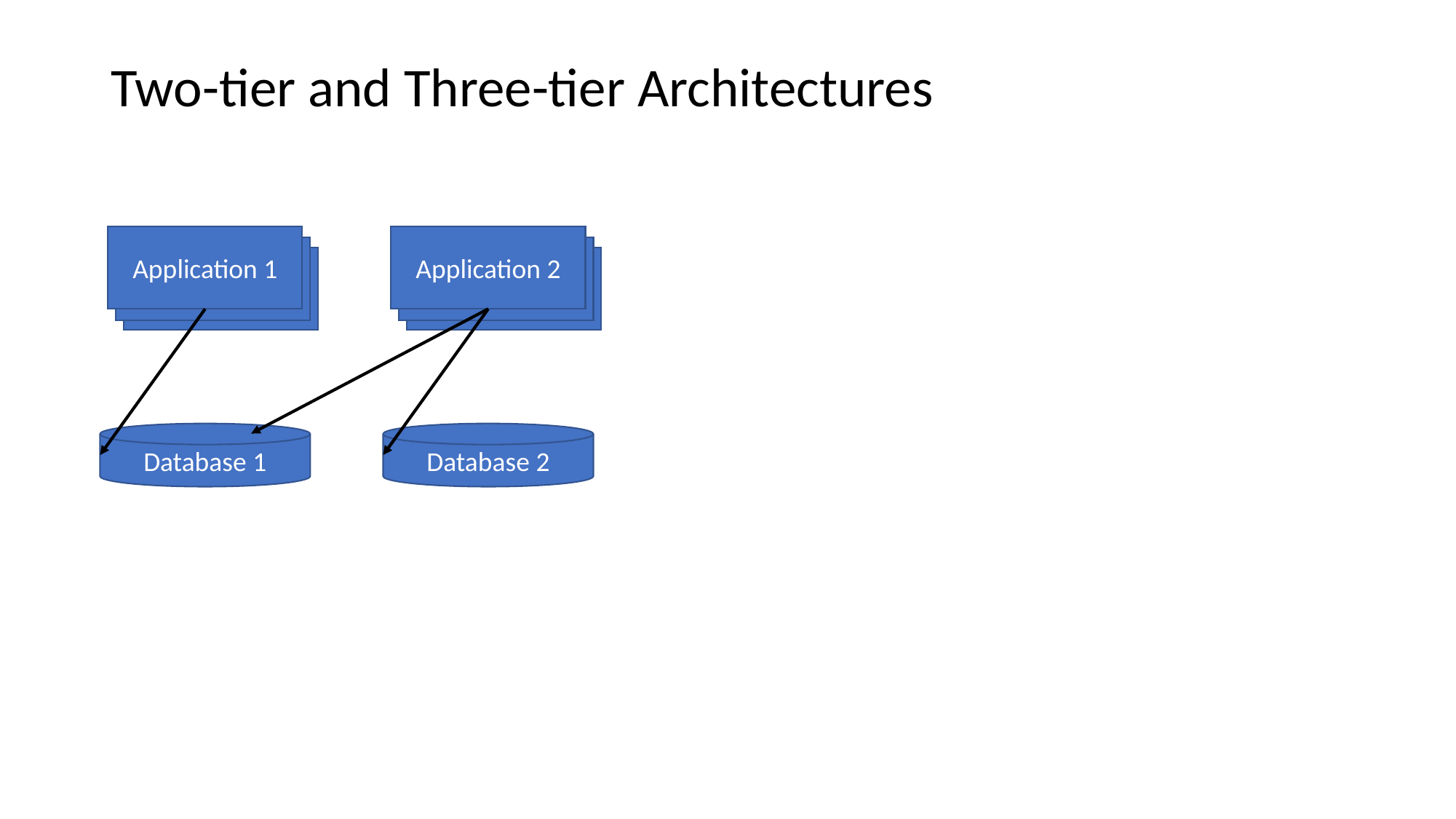

# Two-tier and Three-tier Architectures
Application 2
Application 1

Database 2
Database 1